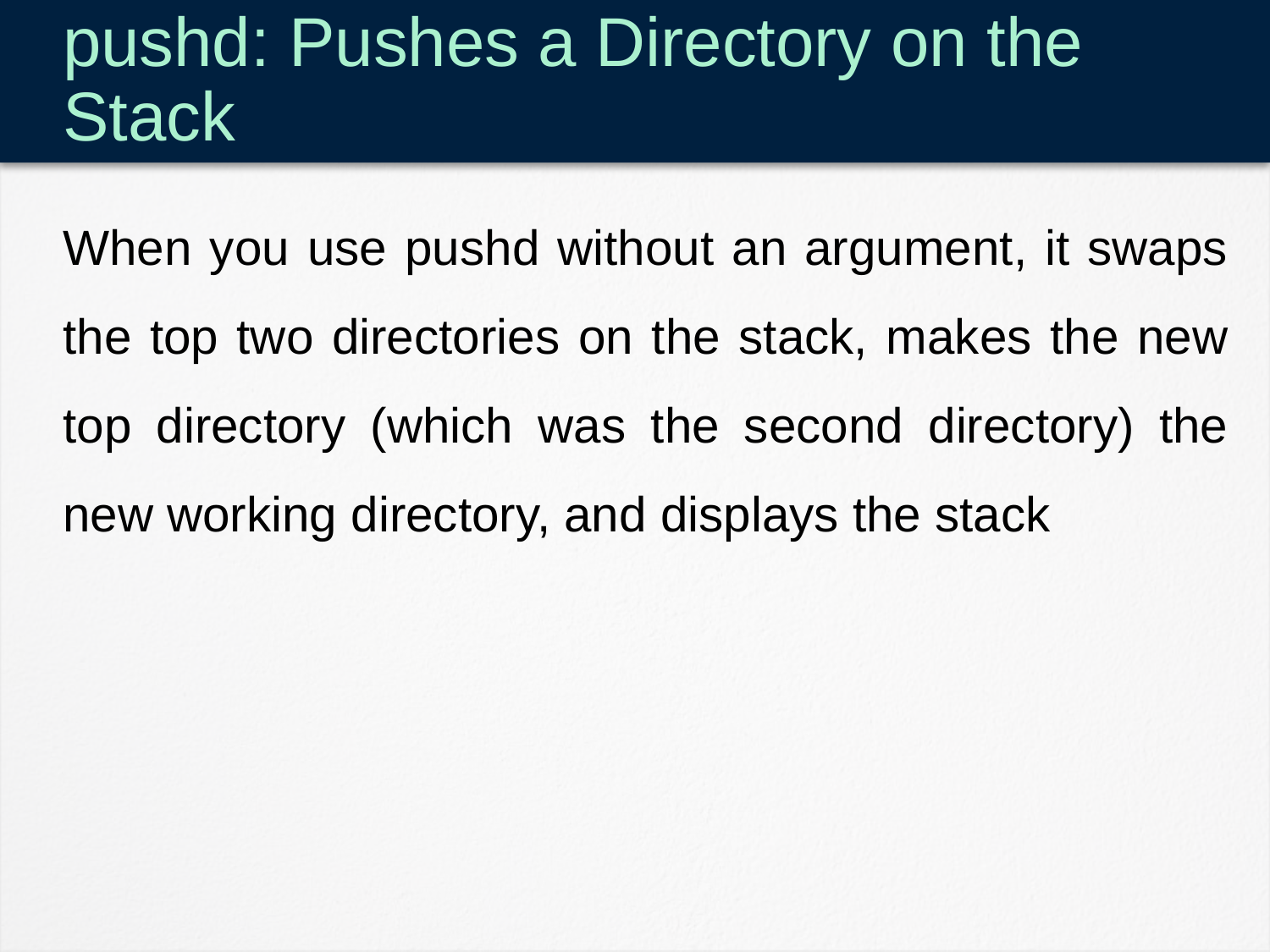

# pushd: Pushes a Directory on the Stack
When you use pushd without an argument, it swaps the top two directories on the stack, makes the new top directory (which was the second directory) the new working directory, and displays the stack